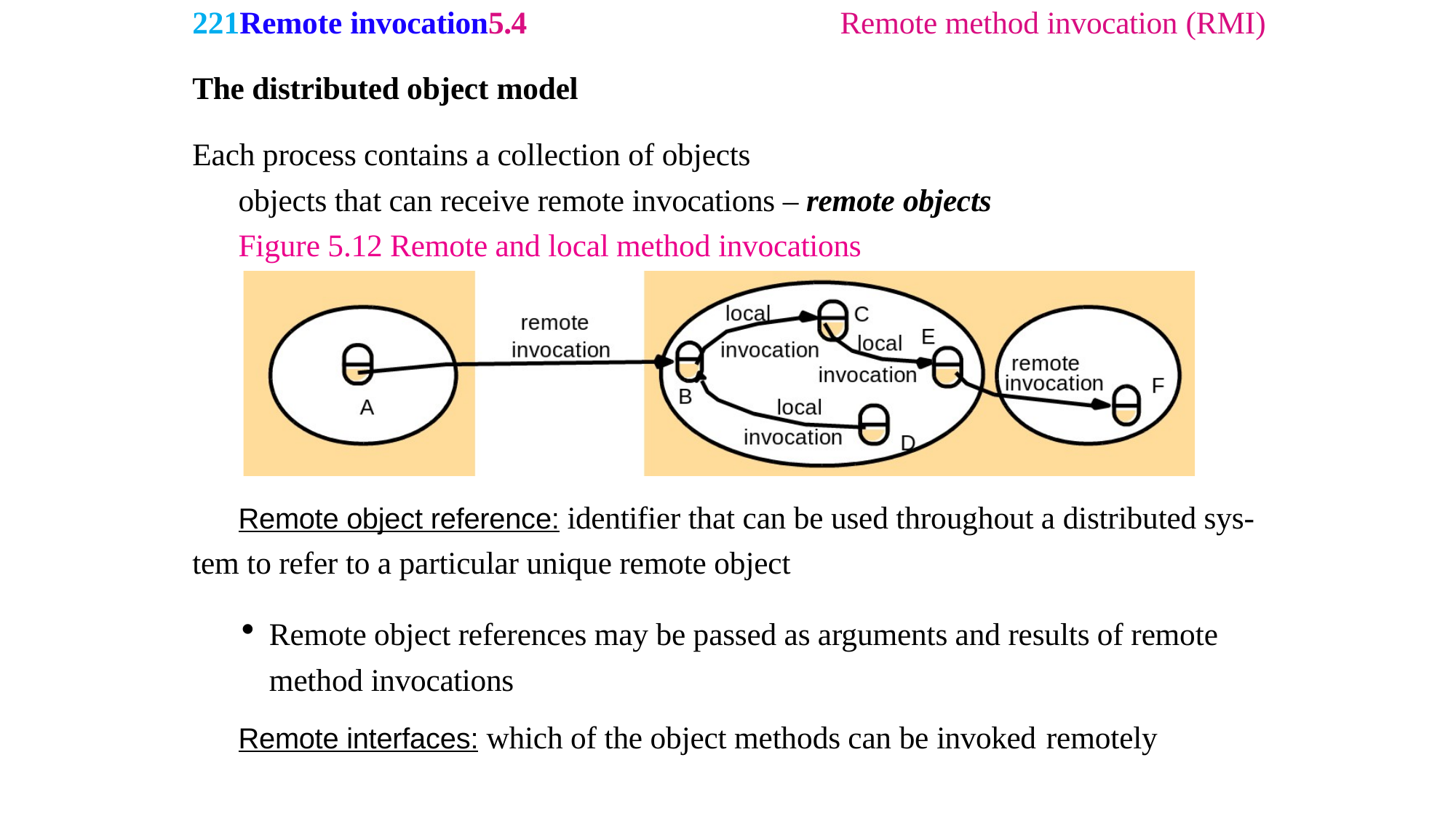

221Remote invocation5.4	Remote method invocation (RMI)
The distributed object model
Each process contains a collection of objects
objects that can receive remote invocations – remote objects
Figure 5.12 Remote and local method invocations

Remote object reference: identifier that can be used throughout a distributed sys-  tem to refer to a particular unique remote object
Remote object references may be passed as arguments and results of remote  method invocations
Remote interfaces: which of the object methods can be invoked remotely